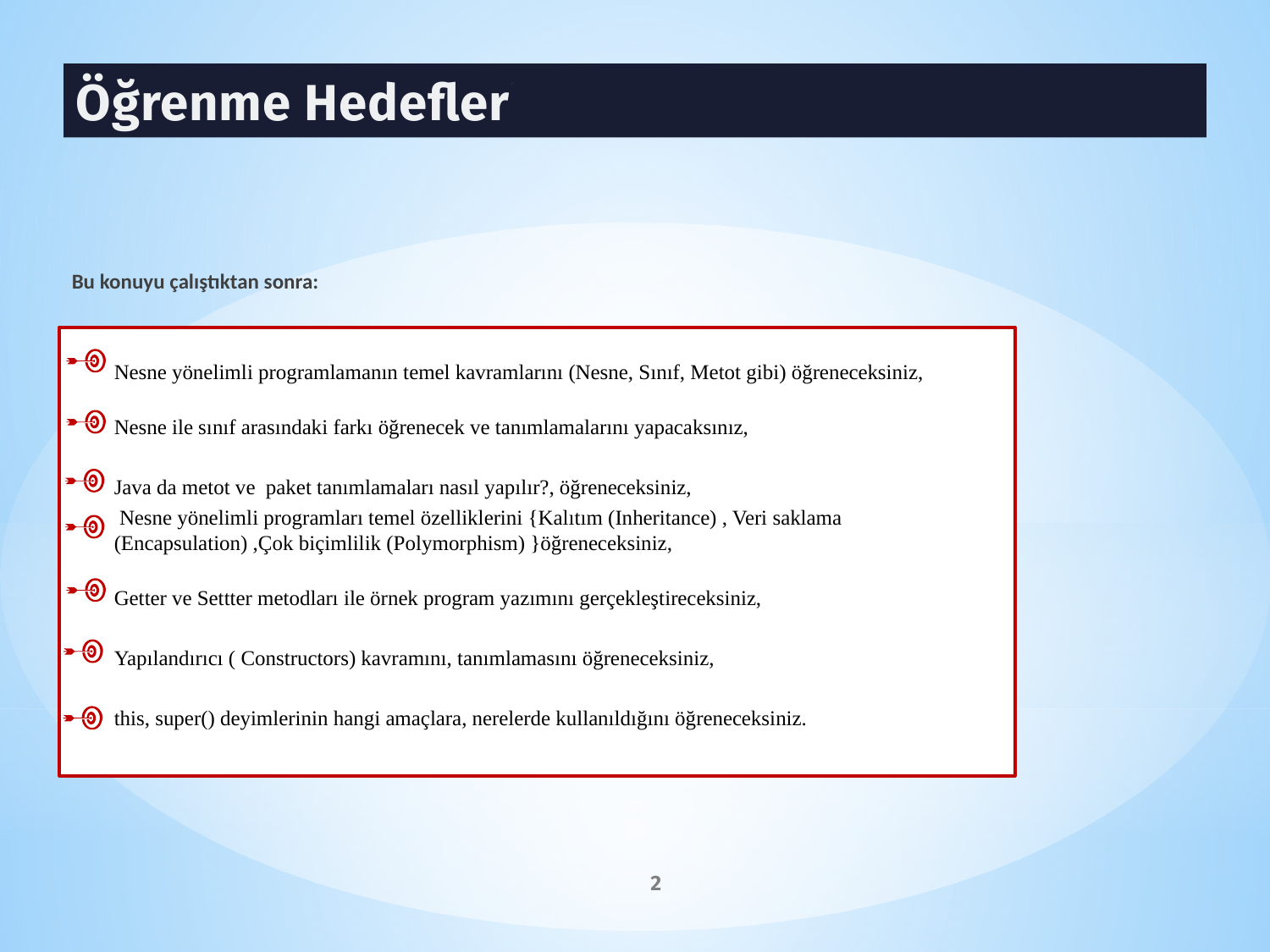

# Öğrenme Hedefleri
Bu konuyu çalıştıktan sonra:
Nesne yönelimli programlamanın temel kavramlarını (Nesne, Sınıf, Metot gibi) öğreneceksiniz,
Nesne ile sınıf arasındaki farkı öğrenecek ve tanımlamalarını yapacaksınız,
Java da metot ve  paket tanımlamaları nasıl yapılır?, öğreneceksiniz,
 Nesne yönelimli programları temel özelliklerini {Kalıtım (Inheritance) , Veri saklama (Encapsulation) ,Çok biçimlilik (Polymorphism) }öğreneceksiniz,
Getter ve Settter metodları ile örnek program yazımını gerçekleştireceksiniz,
Yapılandırıcı ( Constructors) kavramını, tanımlamasını öğreneceksiniz,
this, super() deyimlerinin hangi amaçlara, nerelerde kullanıldığını öğreneceksiniz.

2